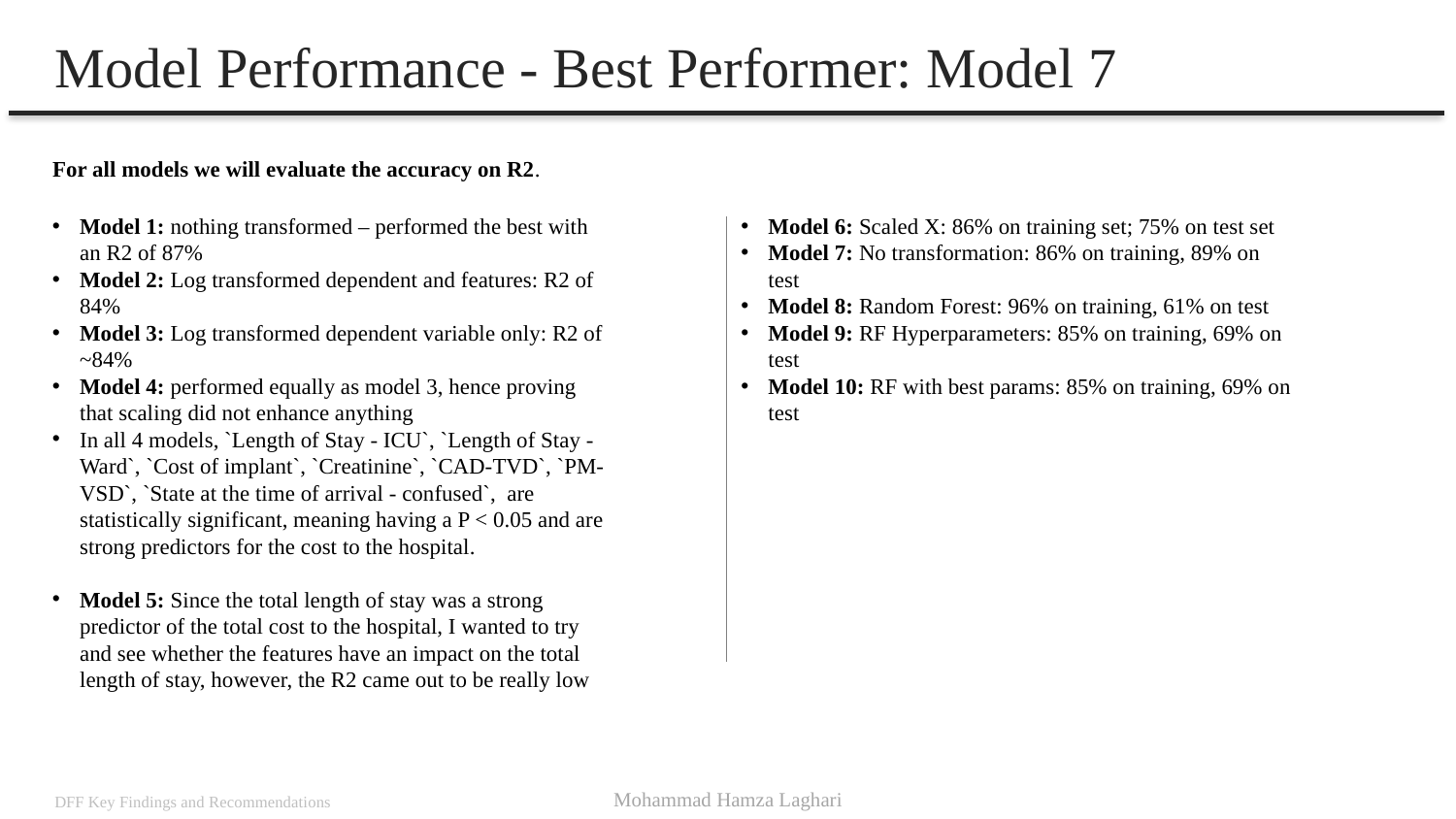

# Model Performance - Best Performer: Model 7
For all models we will evaluate the accuracy on R2.

Model 6: Scaled X: 86% on training set; 75% on test set
Model 7: No transformation: 86% on training, 89% on test
Model 8: Random Forest: 96% on training, 61% on test
Model 9: RF Hyperparameters: 85% on training, 69% on test
Model 10: RF with best params: 85% on training, 69% on test

Model 1: nothing transformed – performed the best with an R2 of 87%
Model 2: Log transformed dependent and features: R2 of 84%
Model 3: Log transformed dependent variable only: R2 of ~84%
Model 4: performed equally as model 3, hence proving that scaling did not enhance anything
In all 4 models, `Length of Stay - ICU`, `Length of Stay - Ward`, `Cost of implant`, `Creatinine`, `CAD-TVD`, `PM-VSD`, `State at the time of arrival - confused`,  are statistically significant, meaning having a P < 0.05 and are strong predictors for the cost to the hospital.

Model 5: Since the total length of stay was a strong predictor of the total cost to the hospital, I wanted to try and see whether the features have an impact on the total length of stay, however, the R2 came out to be really low

Mohammad Hamza Laghari
DFF Key Findings and Recommendations